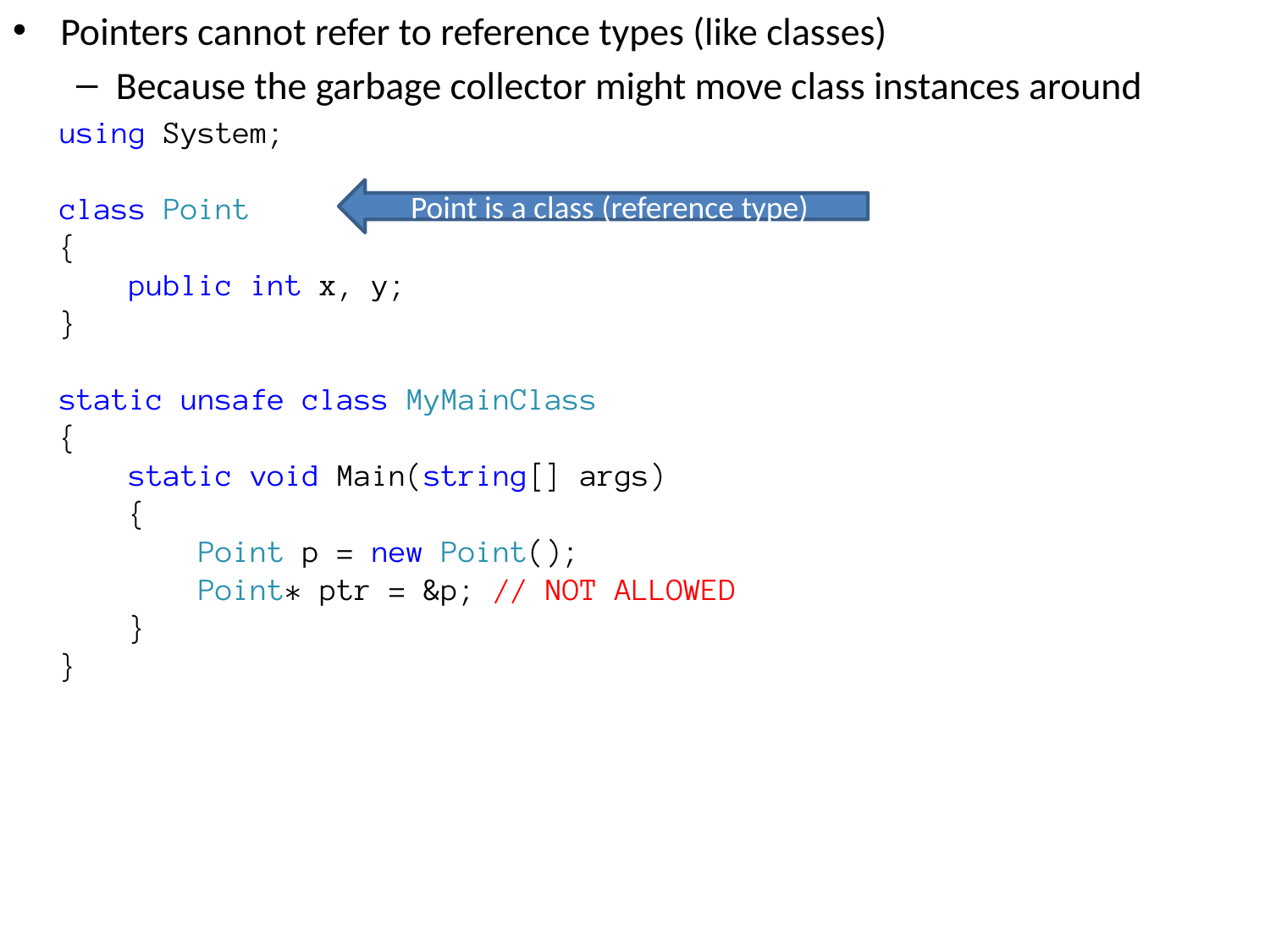

Pointers cannot refer to reference types (like classes)
Because the garbage collector might move class instances around
using System;

class Point
{
    public int x, y;
}

static unsafe class MyMainClass
{
    static void Main(string[] args)
    {
        Point p = new Point();
        Point* ptr = &p; // NOT ALLOWED
    }
}

Point is a class (reference type)